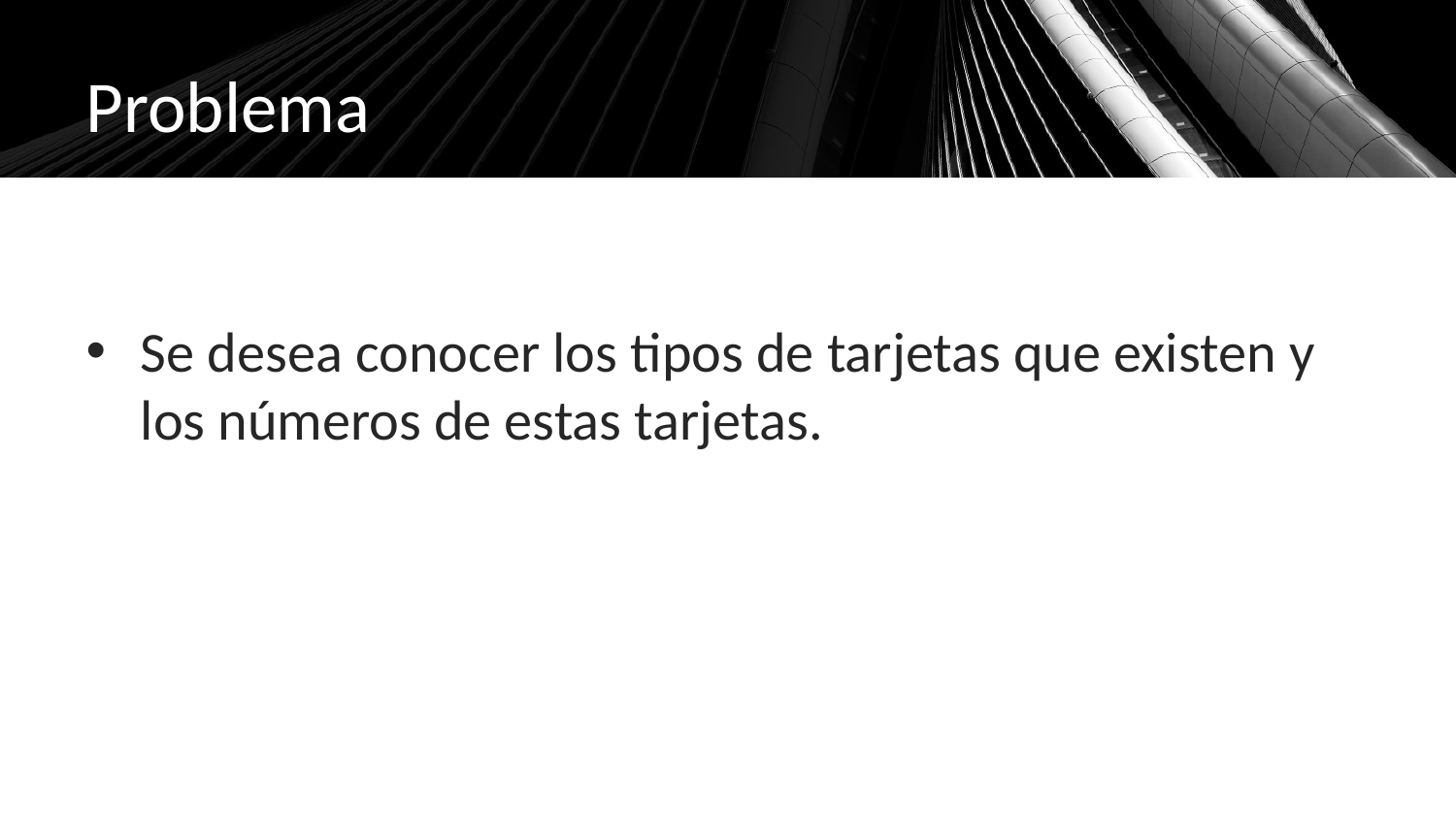

# Problema
Se desea conocer los tipos de tarjetas que existen y los números de estas tarjetas.